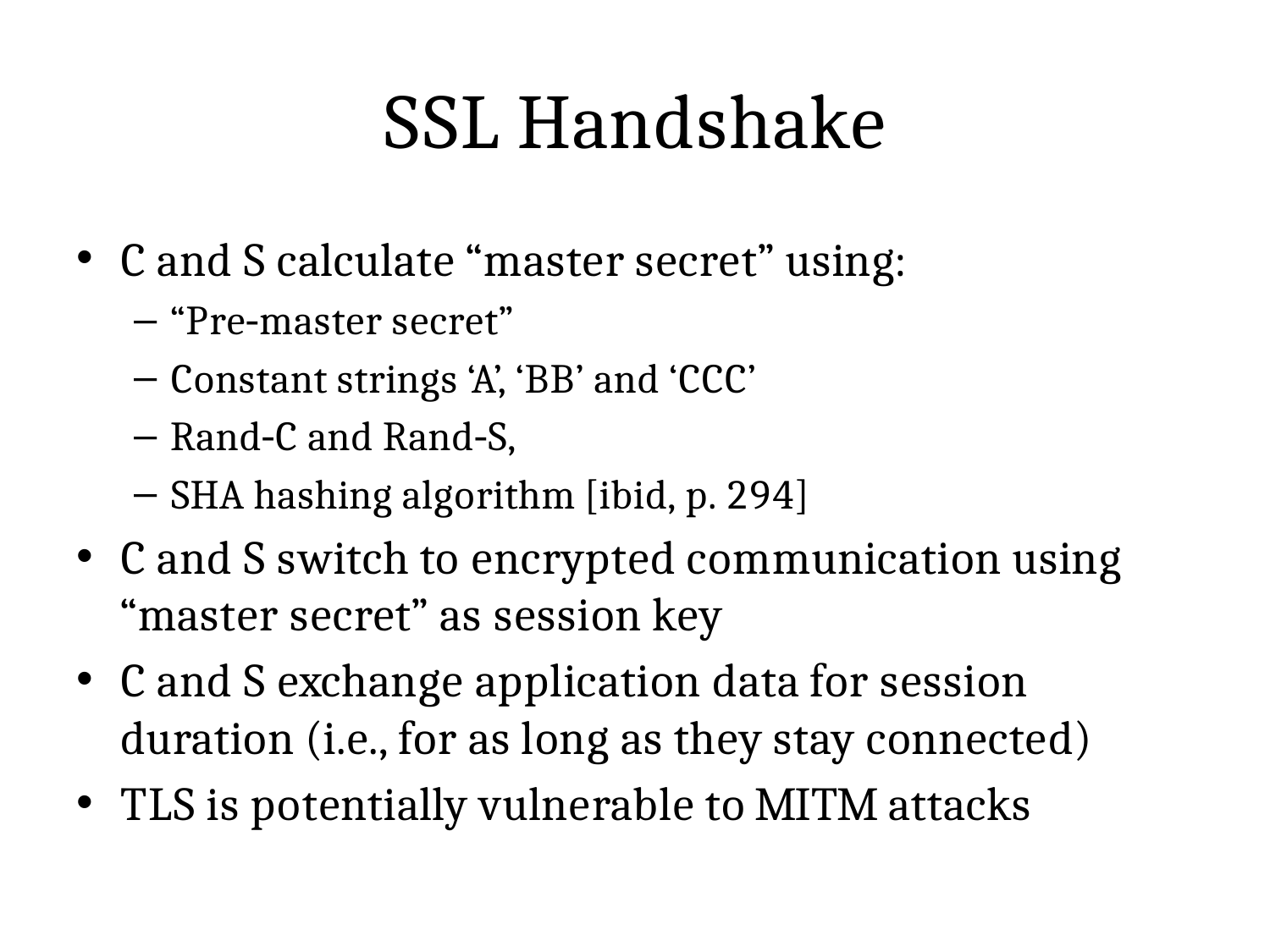

# SSL Handshake
C and S calculate “master secret” using:
“Pre‐master secret”
Constant strings ‘A’, ‘BB’ and ‘CCC’
Rand‐C and Rand‐S,
SHA hashing algorithm [ibid, p. 294]
C and S switch to encrypted communication using “master secret” as session key
C and S exchange application data for session duration (i.e., for as long as they stay connected)
TLS is potentially vulnerable to MITM attacks